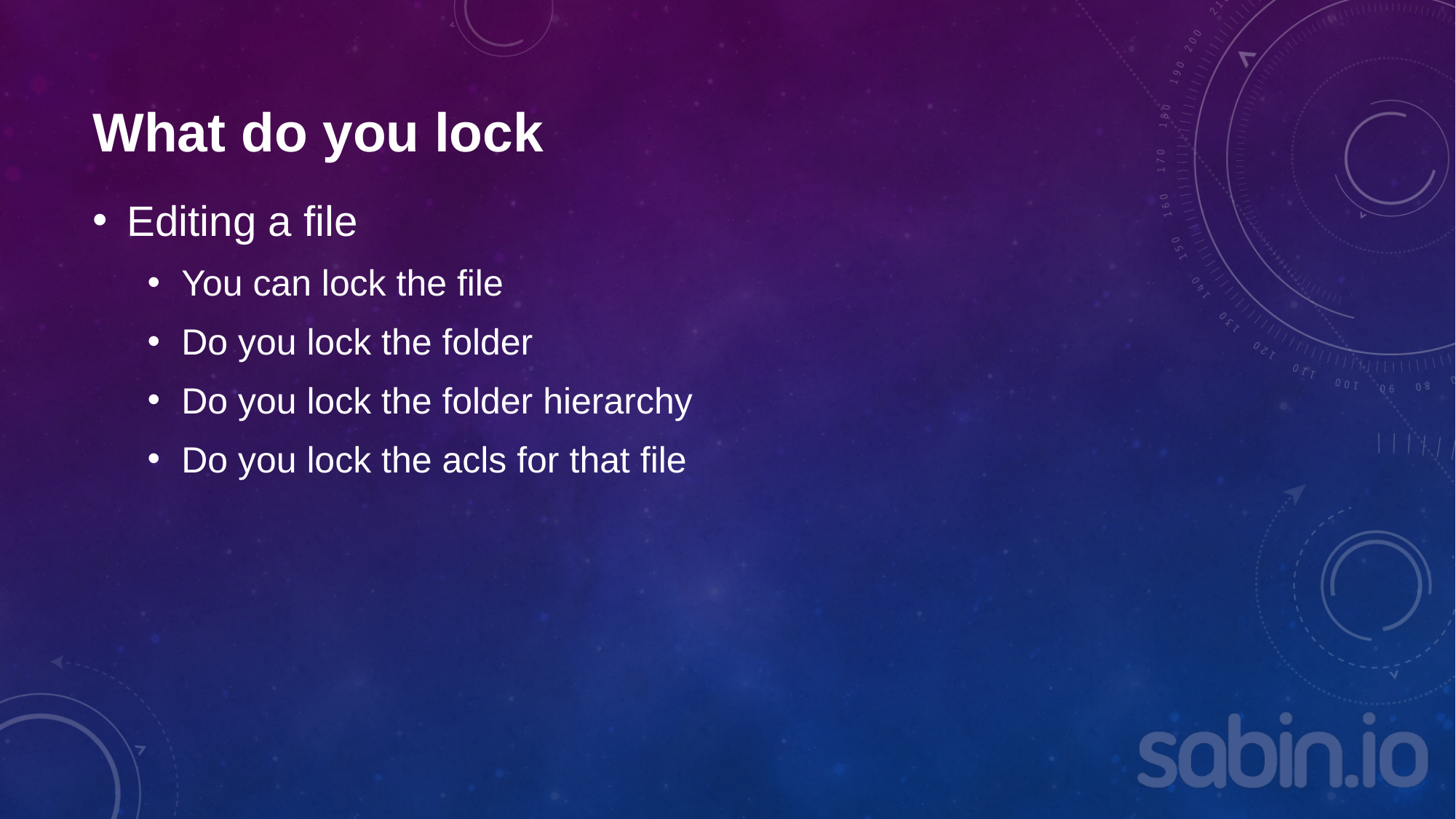

# What do you lock
Editing a file
You can lock the file
Do you lock the folder
Do you lock the folder hierarchy
Do you lock the acls for that file